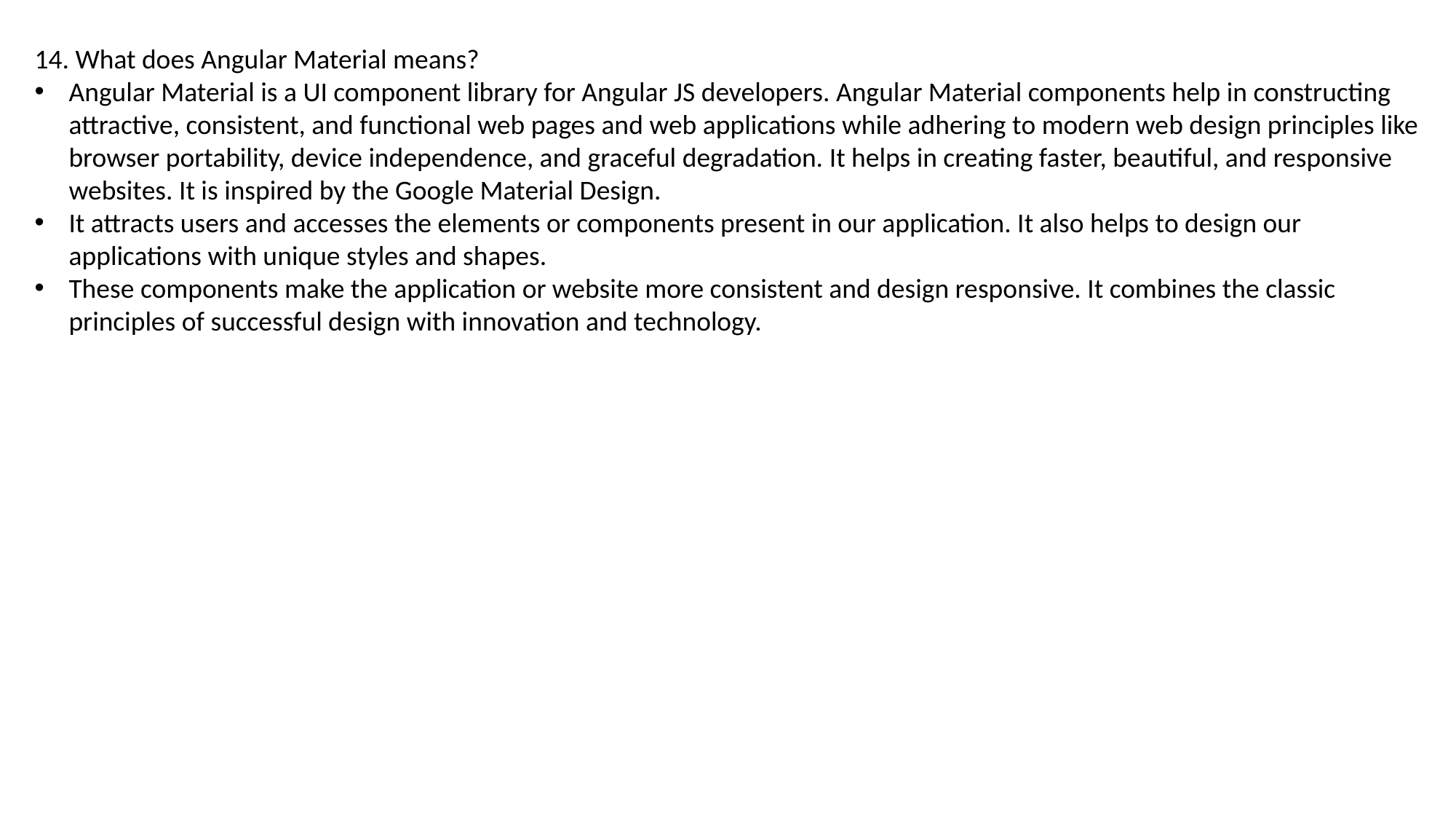

14. What does Angular Material means?
Angular Material is a UI component library for Angular JS developers. Angular Material components help in constructing attractive, consistent, and functional web pages and web applications while adhering to modern web design principles like browser portability, device independence, and graceful degradation. It helps in creating faster, beautiful, and responsive websites. It is inspired by the Google Material Design.
It attracts users and accesses the elements or components present in our application. It also helps to design our applications with unique styles and shapes.
These components make the application or website more consistent and design responsive. It combines the classic principles of successful design with innovation and technology.